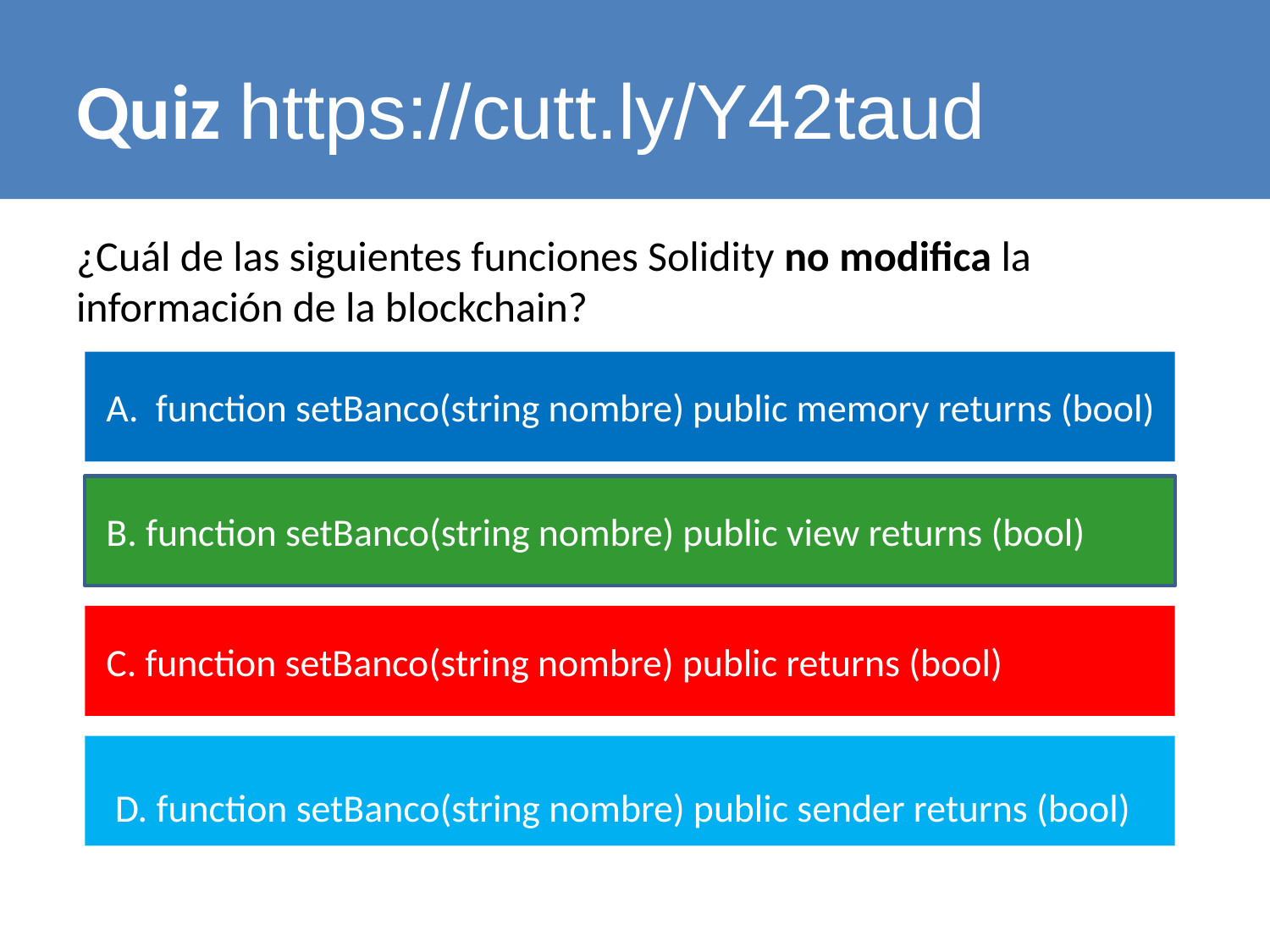

# Quiz https://cutt.ly/Y42taud
¿Cuál de las siguientes funciones Solidity no modifica la información de la blockchain?
 A.  function setBanco(string nombre) public memory returns (bool)
 B. function setBanco(string nombre) public view returns (bool)
 C. function setBanco(string nombre) public returns (bool)
 D. function setBanco(string nombre) public sender returns (bool)